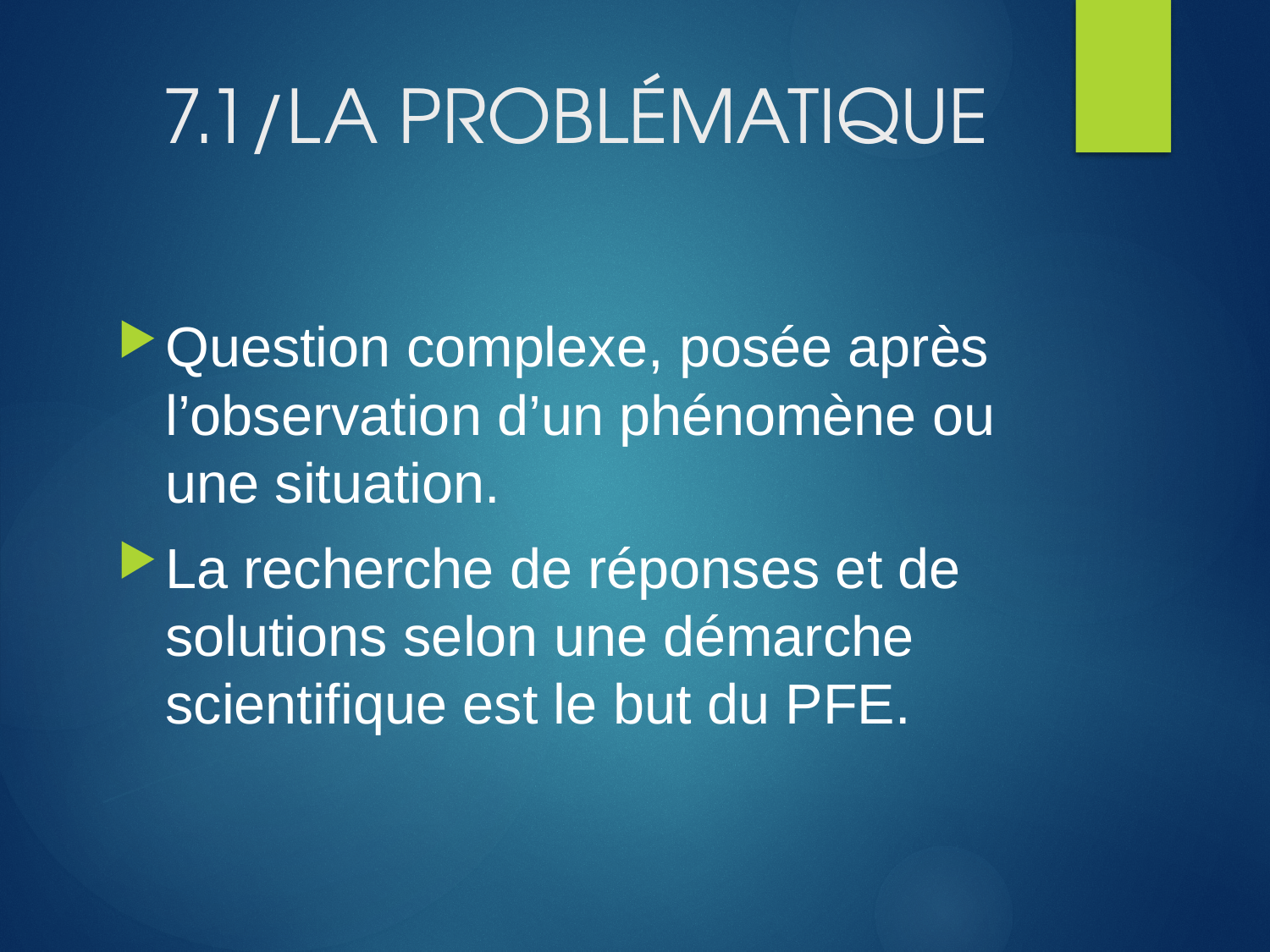

# 7.1/LA PROBLÉMATIQUE

Question complexe, posée après l’observation d’un phénomène ou une situation.
La recherche de réponses et de solutions selon une démarche scientifique est le but du PFE.